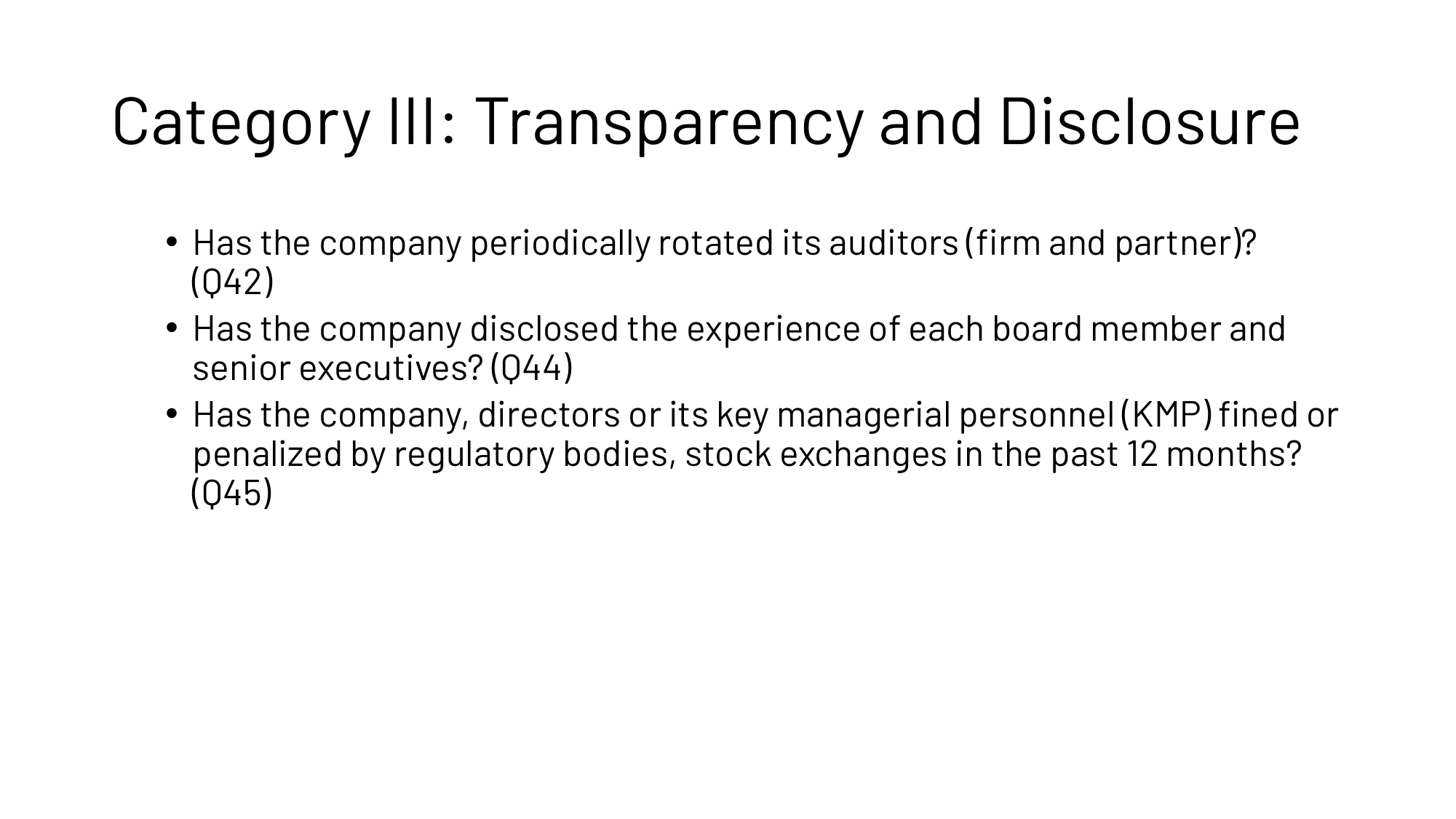

# Category III: Transparency and Disclosure
Has the company periodically rotated its auditors (firm and partner)? (Q42)
Has the company disclosed the experience of each board member and senior executives? (Q44)
Has the company, directors or its key managerial personnel (KMP) fined or penalized by regulatory bodies, stock exchanges in the past 12 months? (Q45)